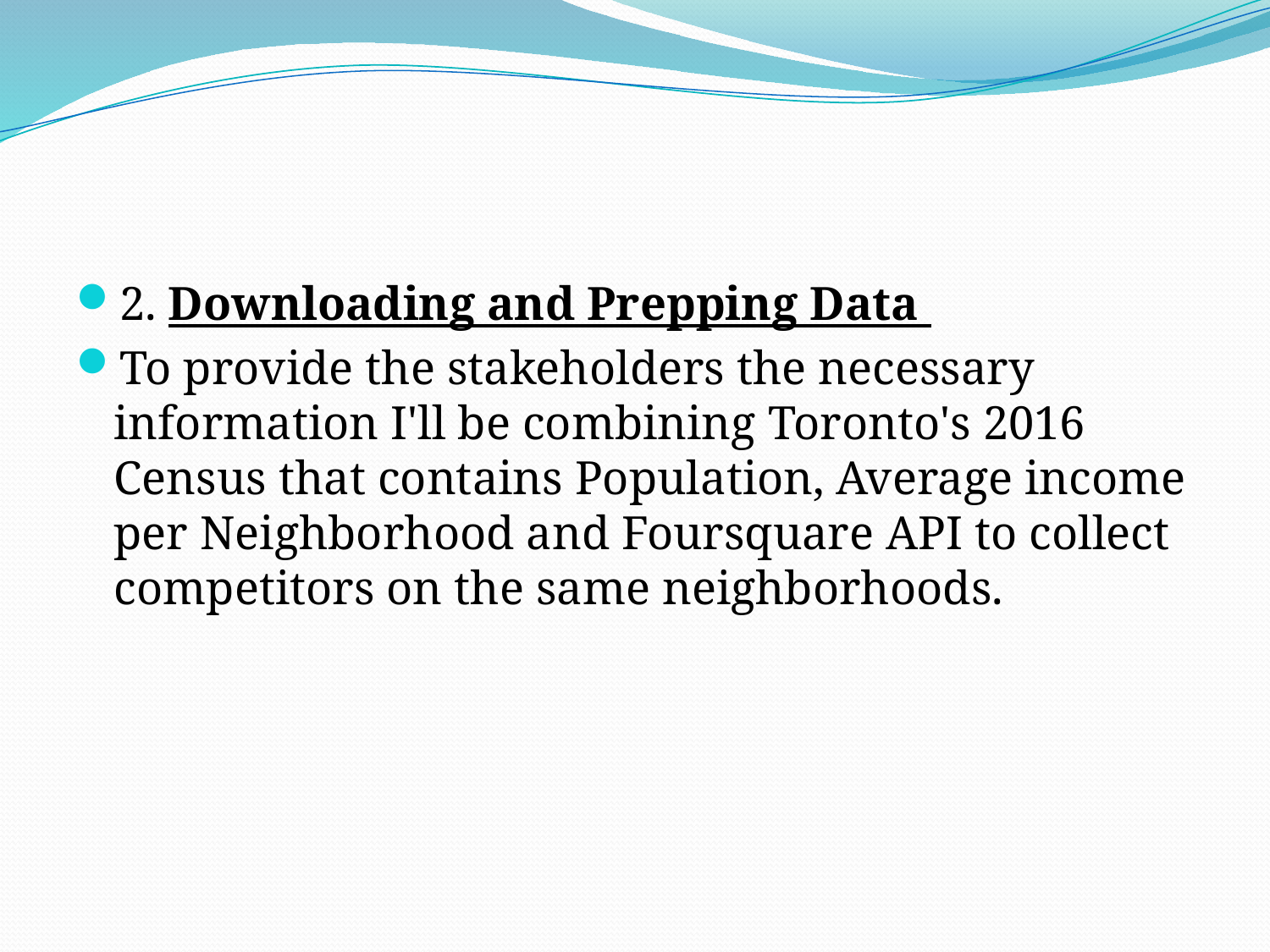

2. Downloading and Prepping Data
To provide the stakeholders the necessary information I'll be combining Toronto's 2016 Census that contains Population, Average income per Neighborhood and Foursquare API to collect competitors on the same neighborhoods.